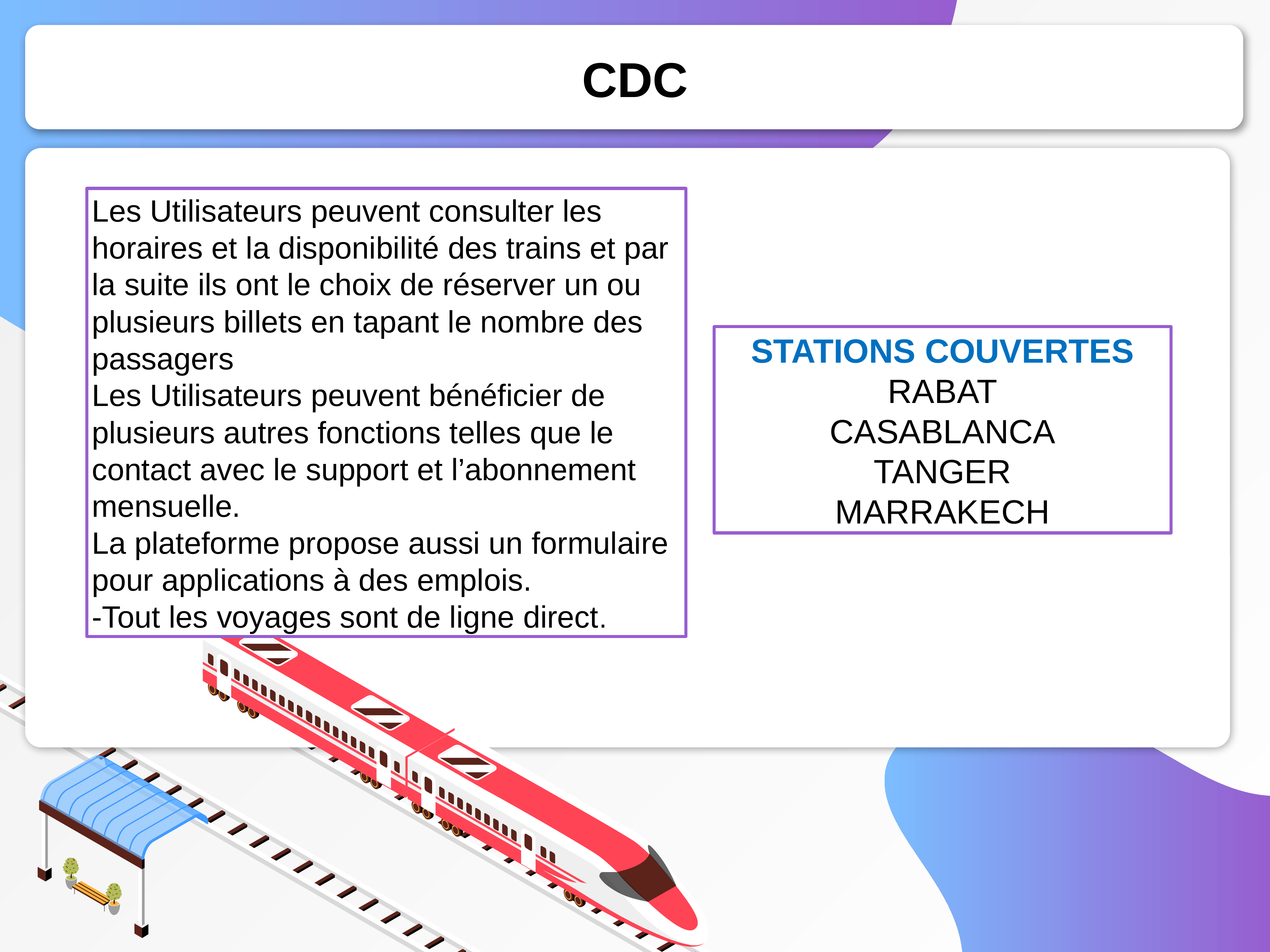

# CDC

Les Utilisateurs peuvent consulter les horaires et la disponibilité des trains et par la suite ils ont le choix de réserver un ou plusieurs billets en tapant le nombre des passagers
Les Utilisateurs peuvent bénéficier de plusieurs autres fonctions telles que le contact avec le support et l’abonnement mensuelle.
La plateforme propose aussi un formulaire pour applications à des emplois.
-Tout les voyages sont de ligne direct.
STATIONS COUVERTES
RABAT
CASABLANCA
TANGER
MARRAKECH